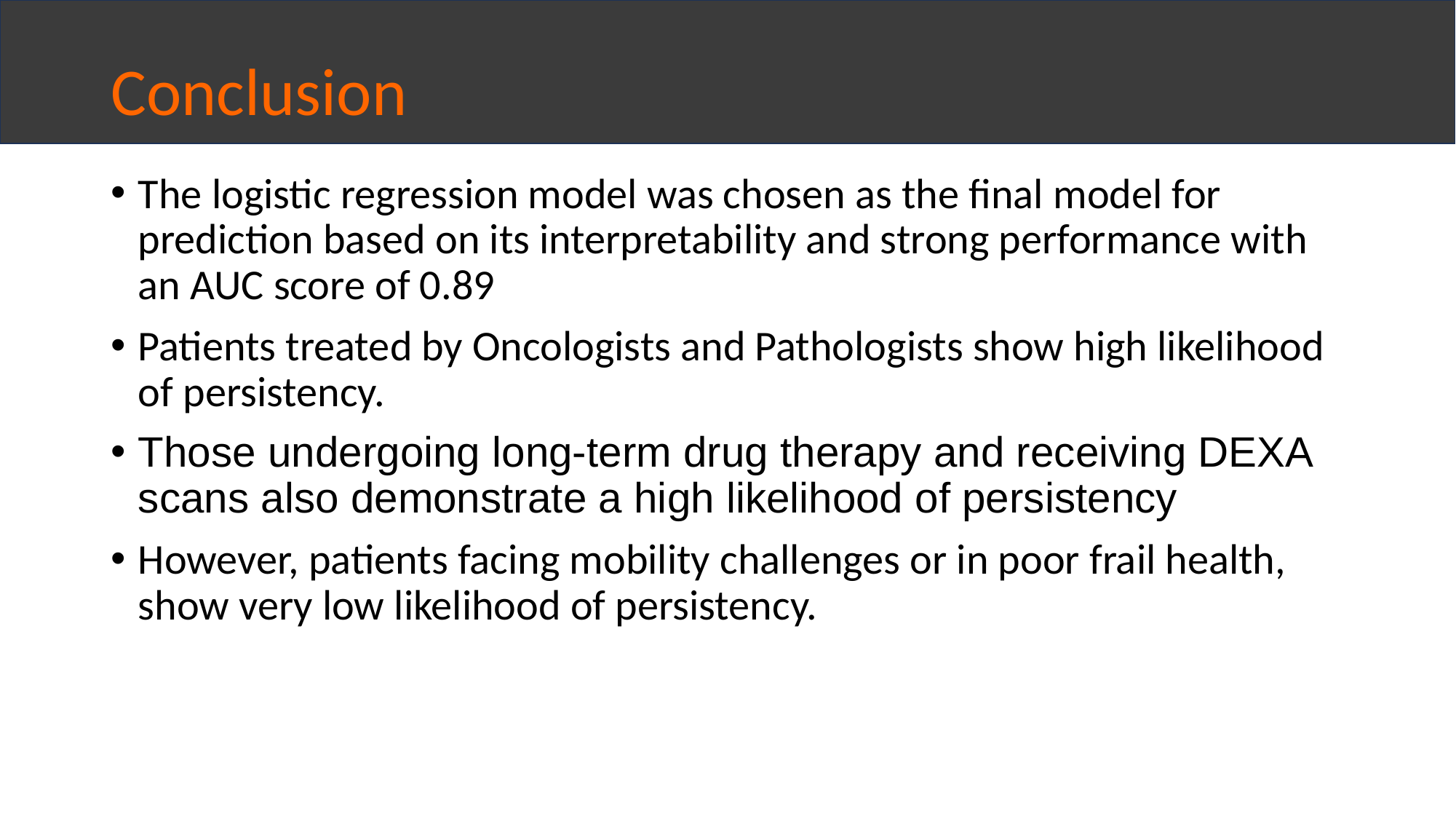

# Conclusion
The logistic regression model was chosen as the final model for prediction based on its interpretability and strong performance with an AUC score of 0.89
Patients treated by Oncologists and Pathologists show high likelihood of persistency.
Those undergoing long-term drug therapy and receiving DEXA scans also demonstrate a high likelihood of persistency
However, patients facing mobility challenges or in poor frail health, show very low likelihood of persistency.